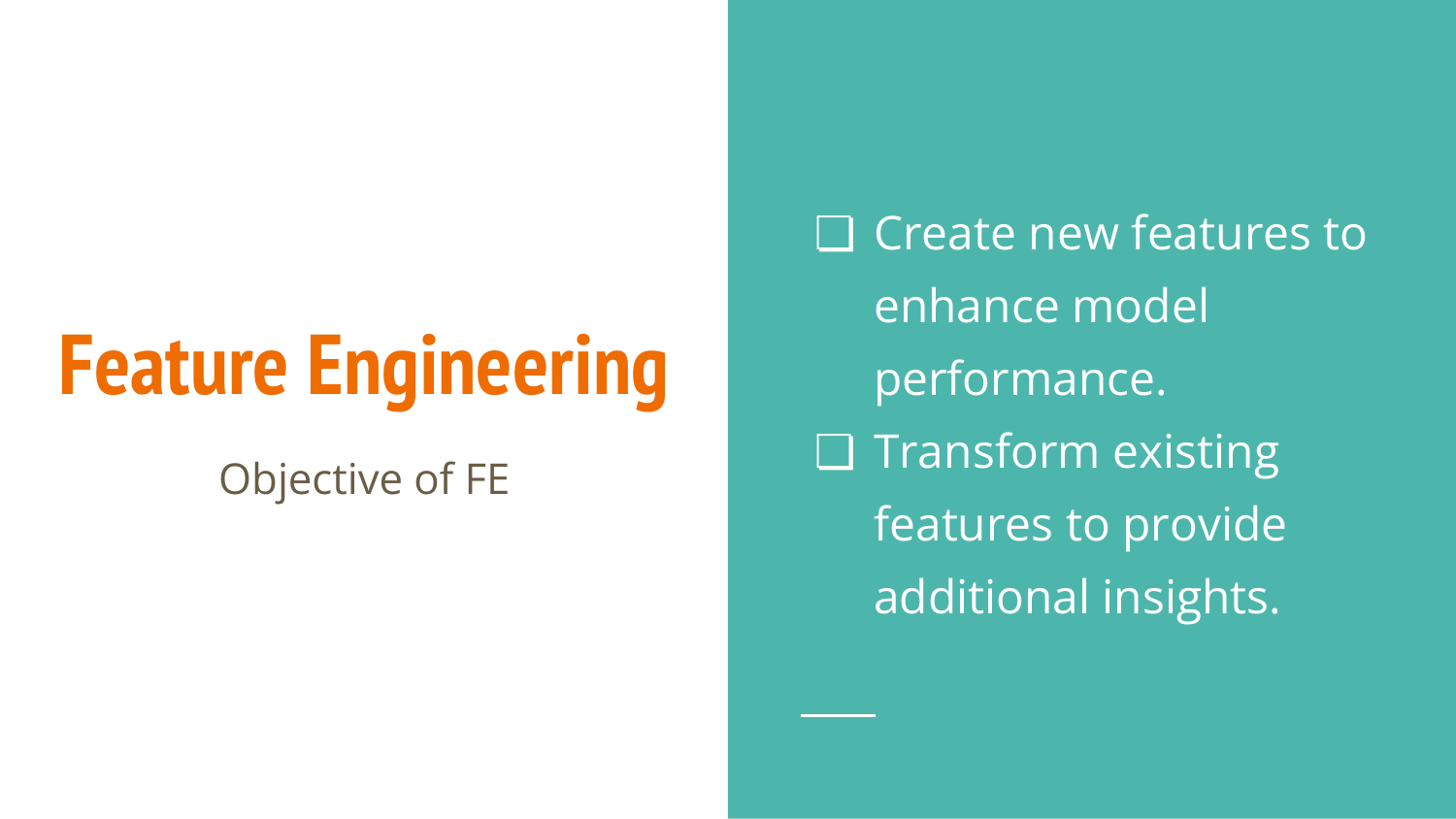

Create new features to enhance model performance.
Transform existing features to provide additional insights.
# Feature Engineering
Objective of FE